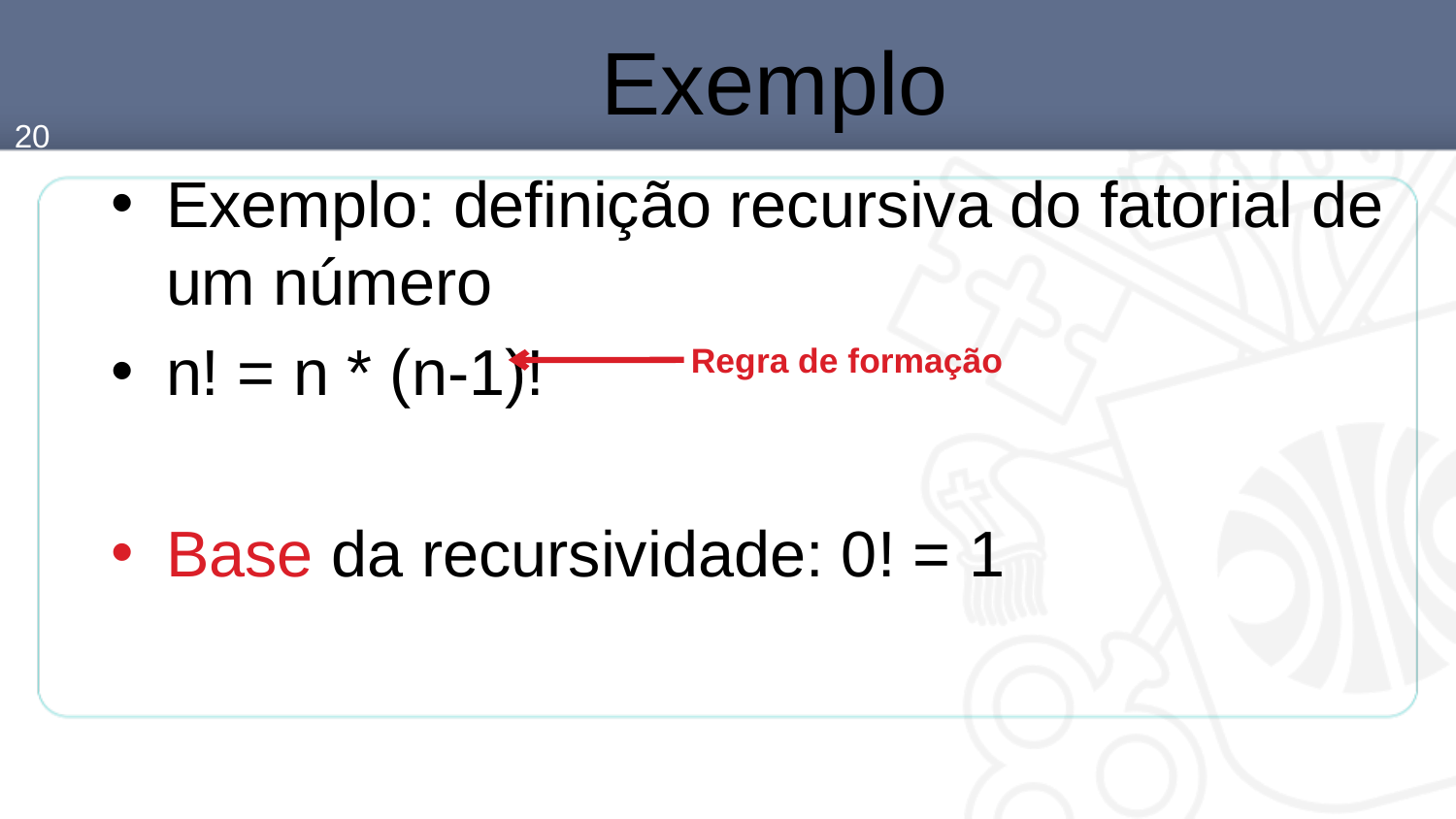

# Exemplo
20
Exemplo: definição recursiva do fatorial de um número
n! = n * (n-1)!

Base da recursividade: 0! = 1

Regra de formação